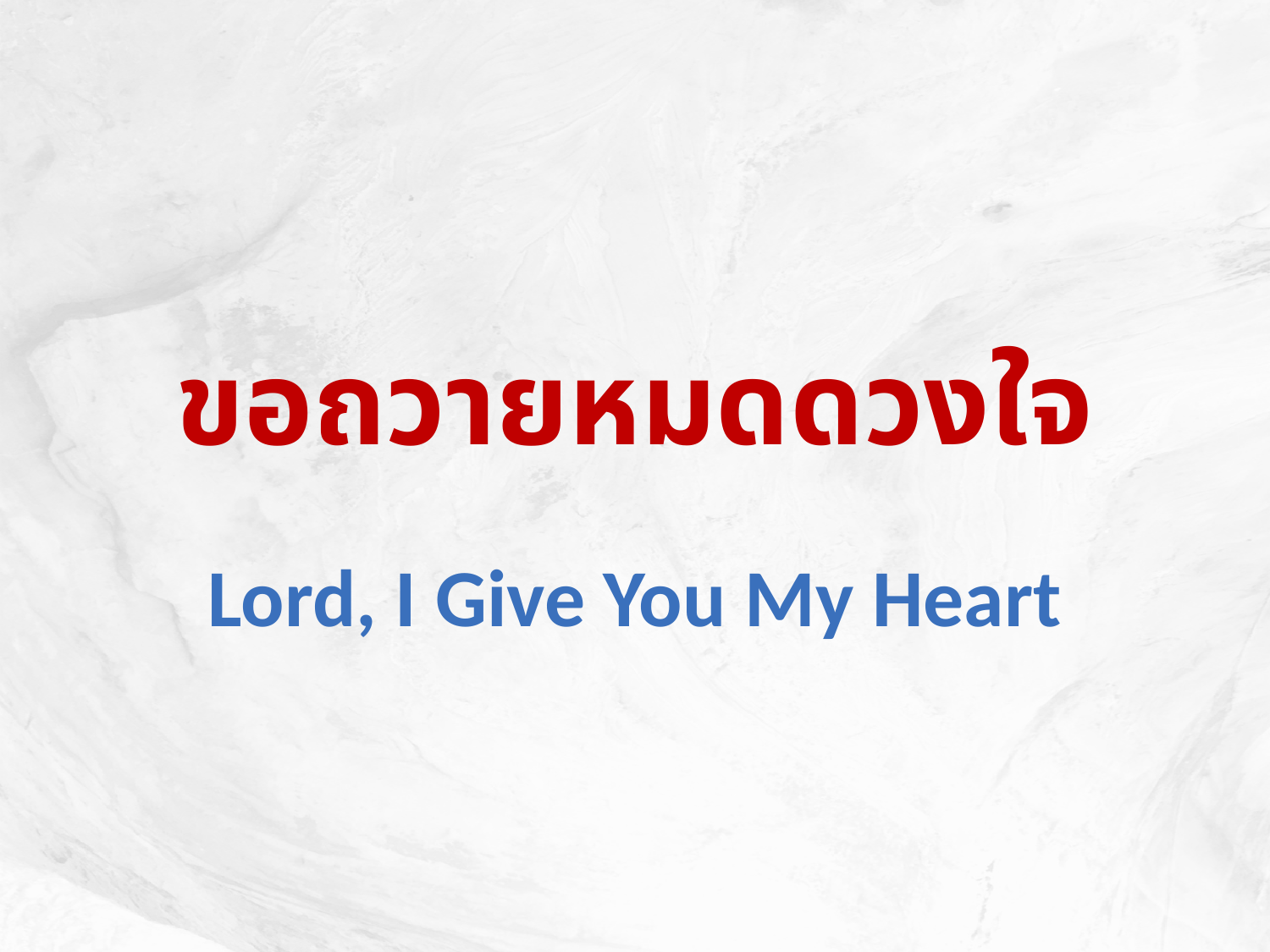

# ขอถวายหมดดวงใจ
Lord, I Give You My Heart